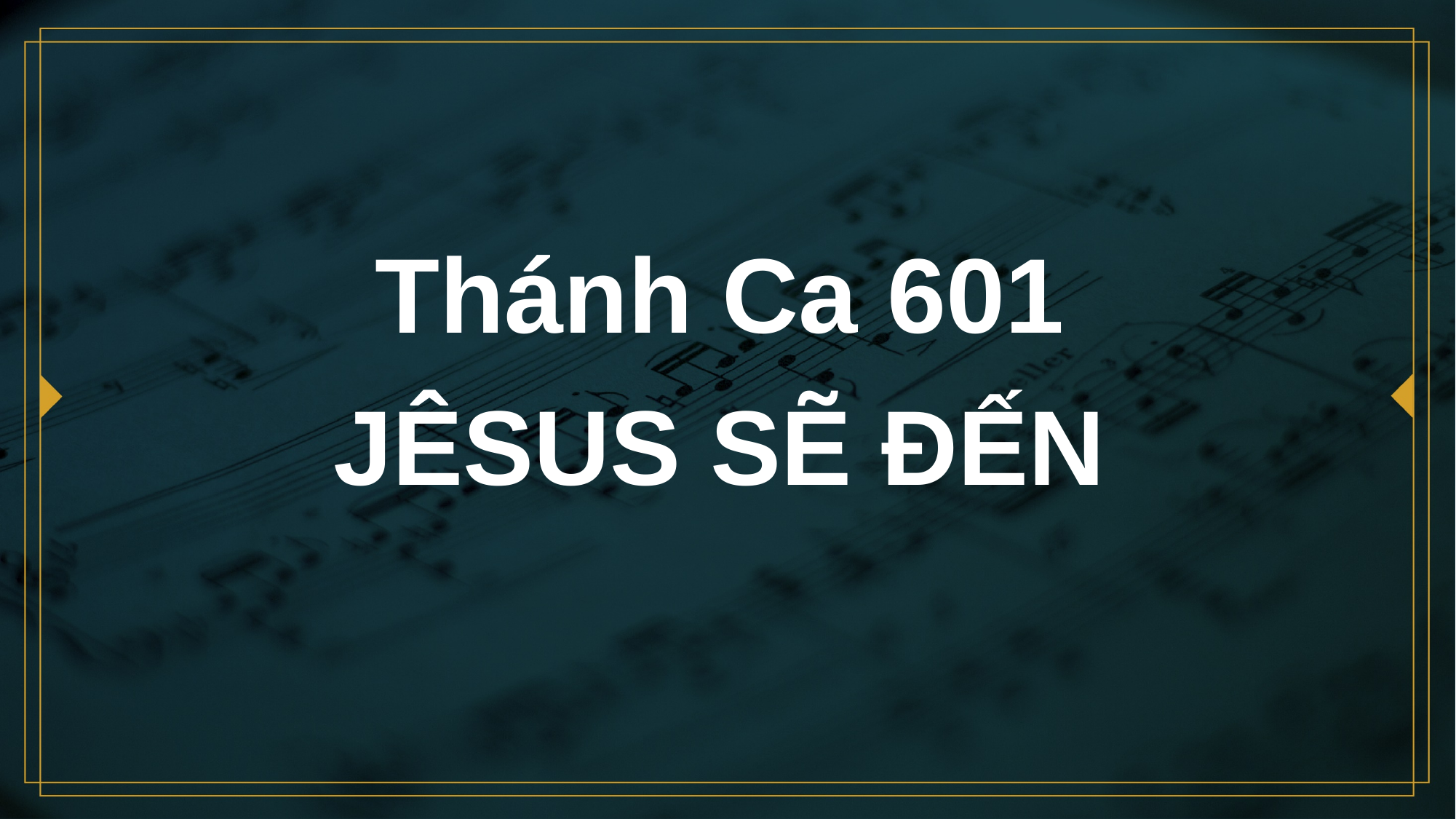

# Thánh Ca 601 JÊSUS SẼ ĐẾN